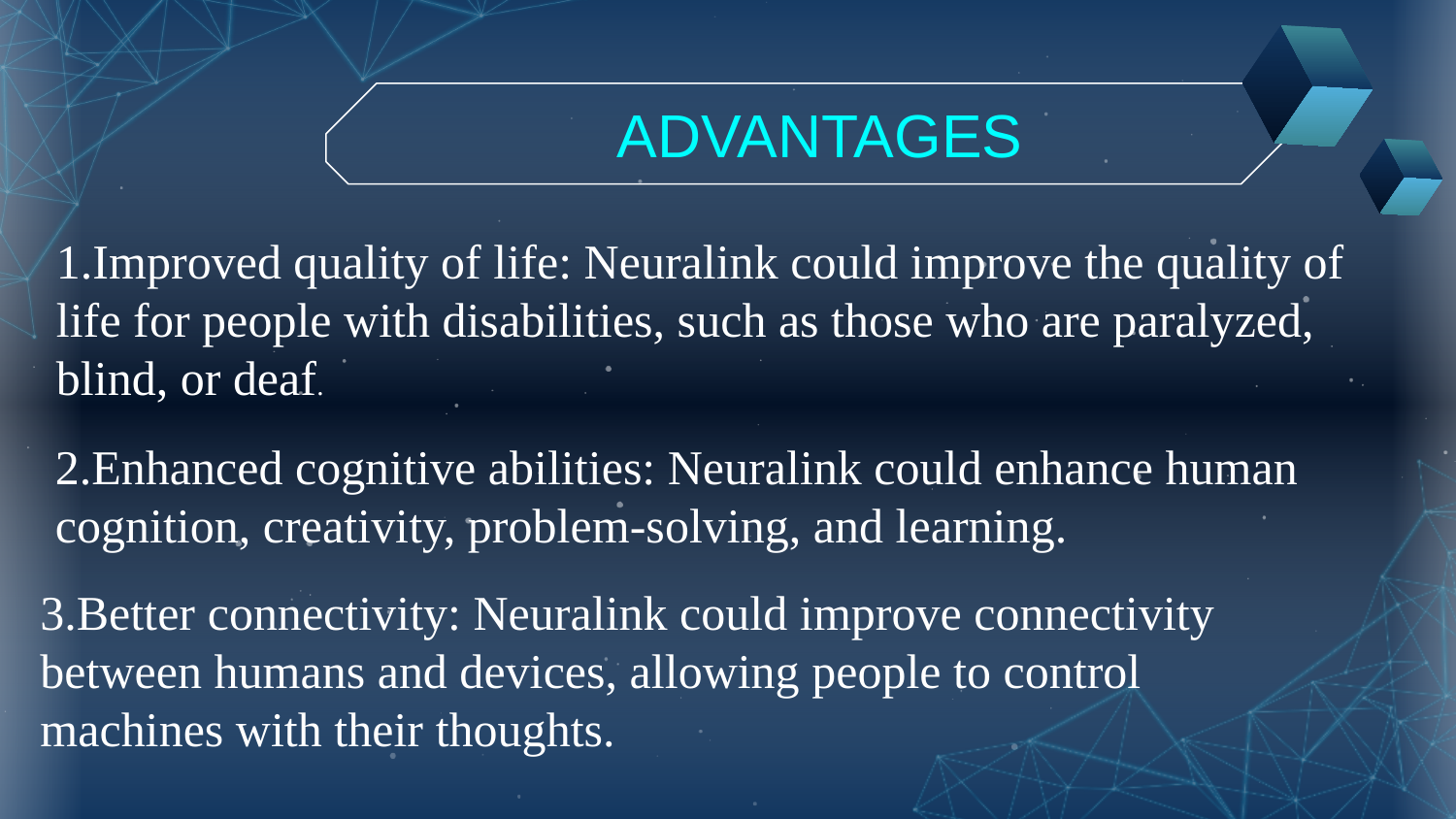

ADVANTAGES

1.Improved quality of life: Neuralink could improve the quality of life for people with disabilities, such as those who are paralyzed, blind, or deaf.
2.Enhanced cognitive abilities: Neuralink could enhance human cognition, creativity, problem-solving, and learning.

3.Better connectivity: Neuralink could improve connectivity between humans and devices, allowing people to control machines with their thoughts.